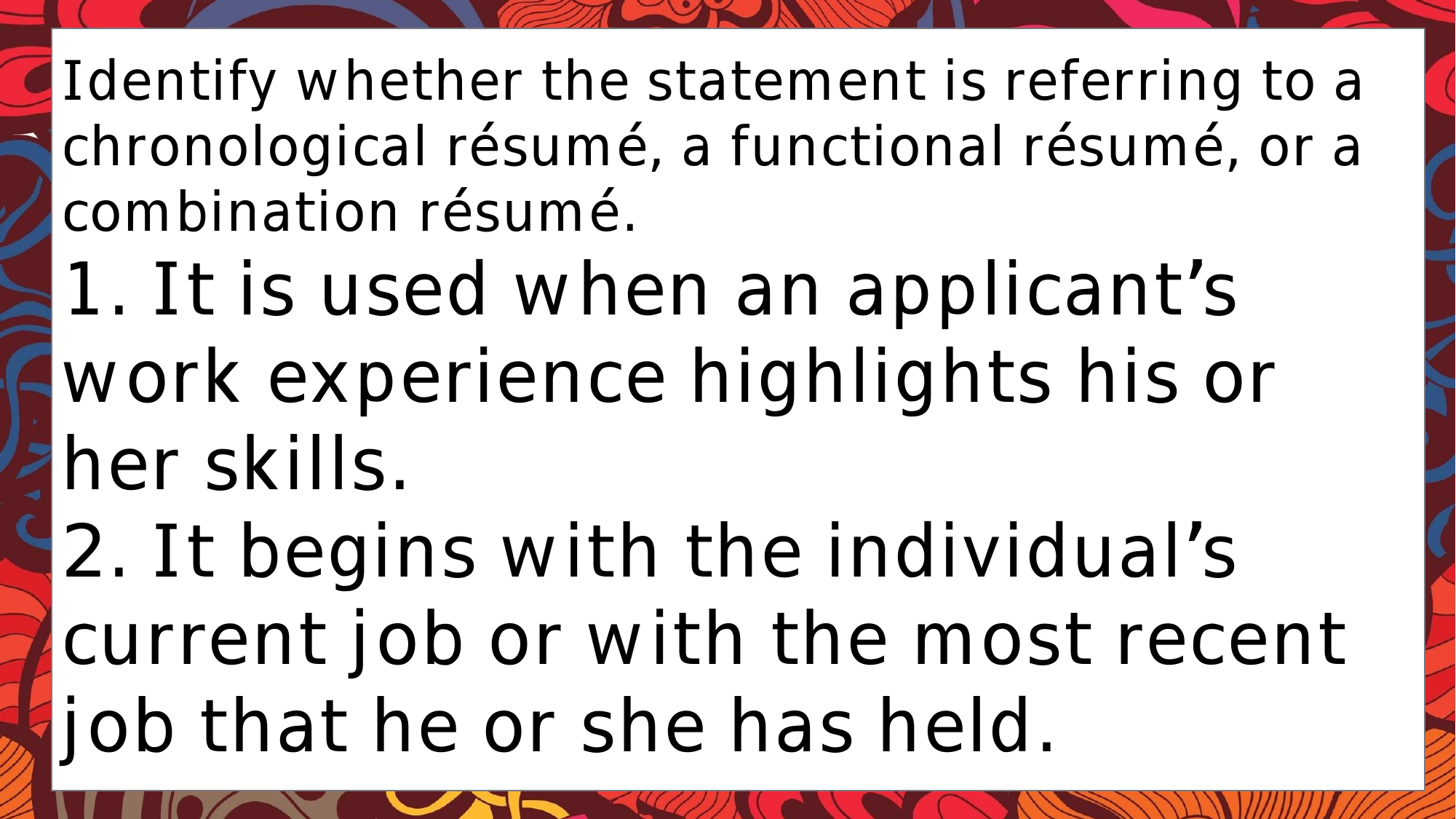

Identify whether the statement is referring to a chronological résumé, a functional résumé, or a combination résumé.
1. It is used when an applicant’s work experience highlights his or her skills.
2. It begins with the individual’s current job or with the most recent job that he or she has held.